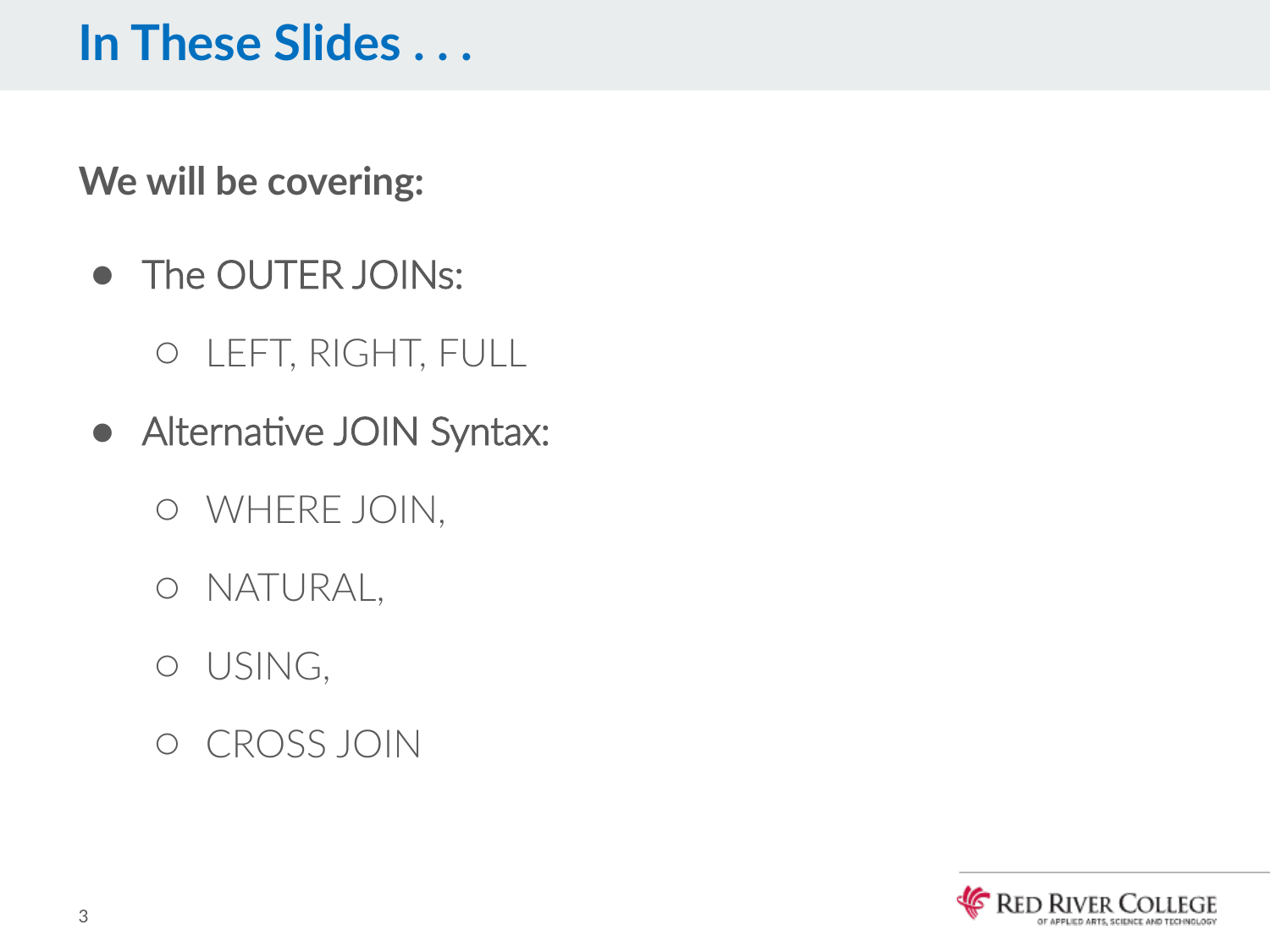

# In These Slides . . .
We will be covering:

The OUTER JOINs:
LEFT, RIGHT, FULL
Alternative JOIN Syntax:
WHERE JOIN,
NATURAL,
USING,
CROSS JOIN
3